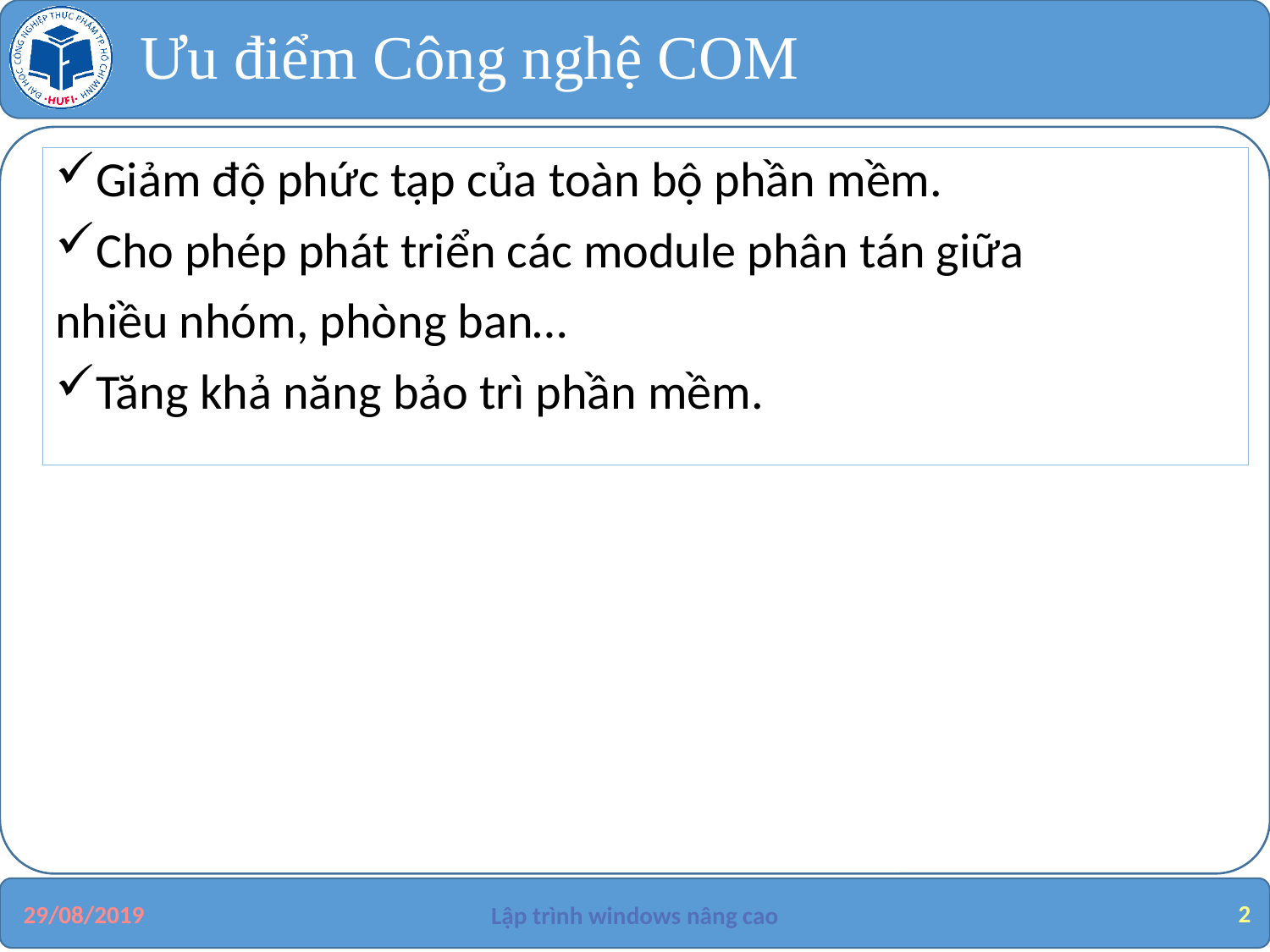

# Ưu điểm Công nghệ COM
Giảm độ phức tạp của toàn bộ phần mềm.
Cho phép phát triển các module phân tán giữa
nhiều nhóm, phòng ban…
Tăng khả năng bảo trì phần mềm.
2
29/08/2019
Lập trình windows nâng cao